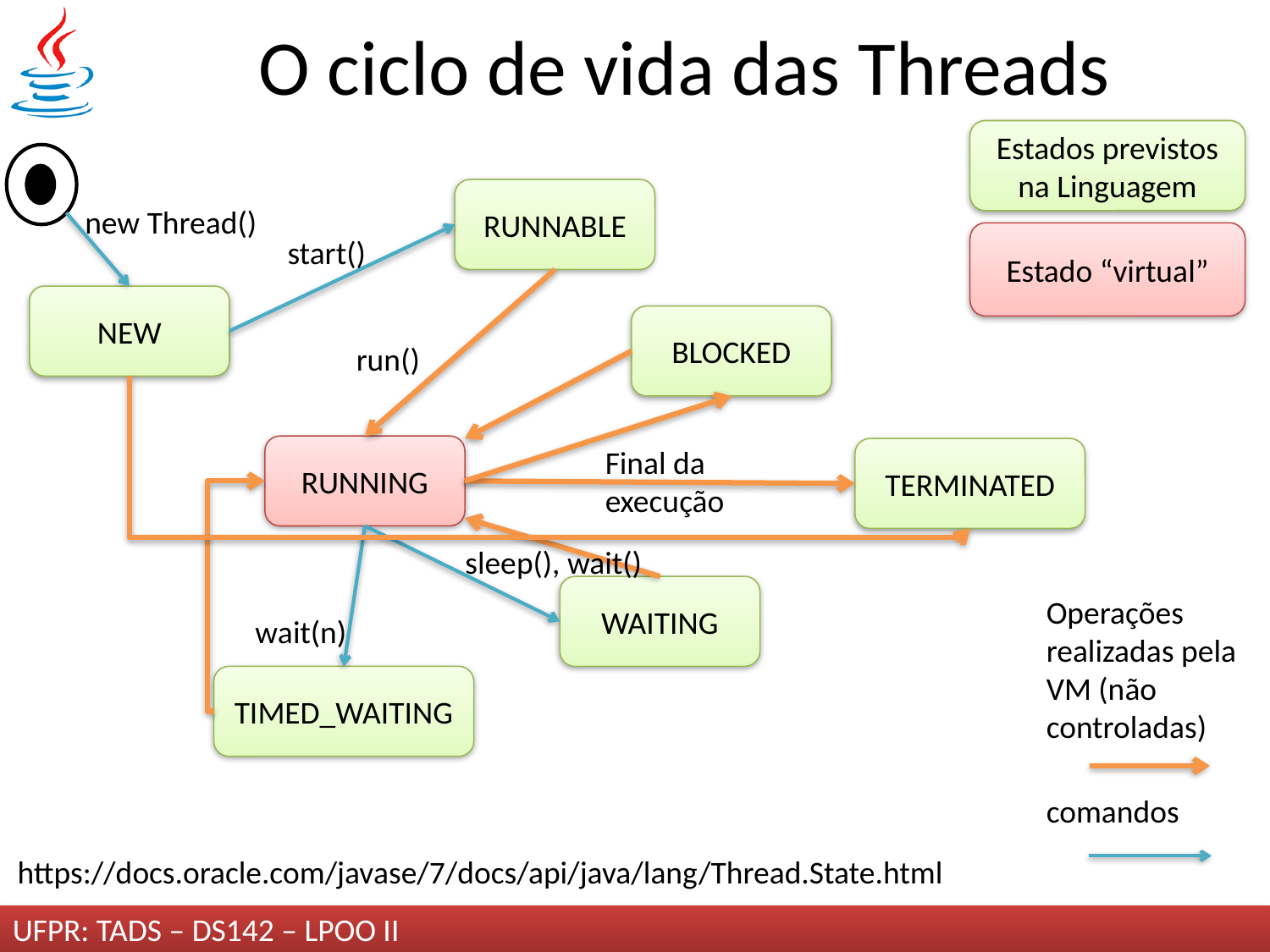

# O ciclo de vida das Threads
Estados previstos na Linguagem

RUNNABLE
new Thread()
Estado “virtual”
start()
NEW
BLOCKED
run()
RUNNING
Final da execução
TERMINATED
sleep(), wait()
WAITING
Operações realizadas pela VM (não controladas)
wait(n)
TIMED_WAITING
comandos
https://docs.oracle.com/javase/7/docs/api/java/lang/Thread.State.html